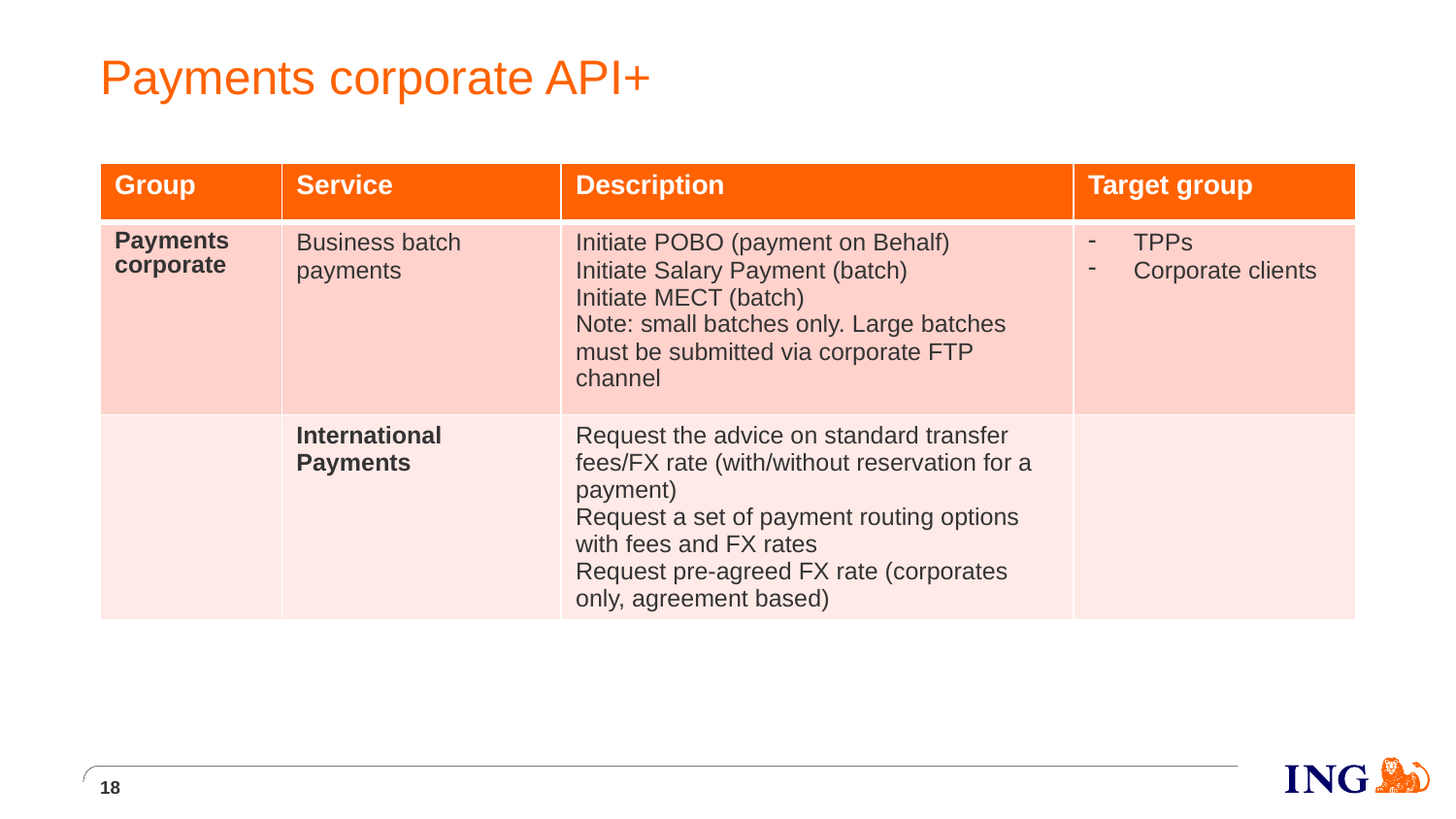

# Payments corporate API+
| Group | Service | Description | Target group |
| --- | --- | --- | --- |
| Payments corporate | Business batch payments | Initiate POBO (payment on Behalf) Initiate Salary Payment (batch) Initiate MECT (batch) Note: small batches only. Large batches must be submitted via corporate FTP channel | TPPs Corporate clients |
|  | International Payments | Request the advice on standard transfer fees/FX rate (with/without reservation for a payment) Request a set of payment routing options with fees and FX rates Request pre-agreed FX rate (corporates only, agreement based) |  |
18